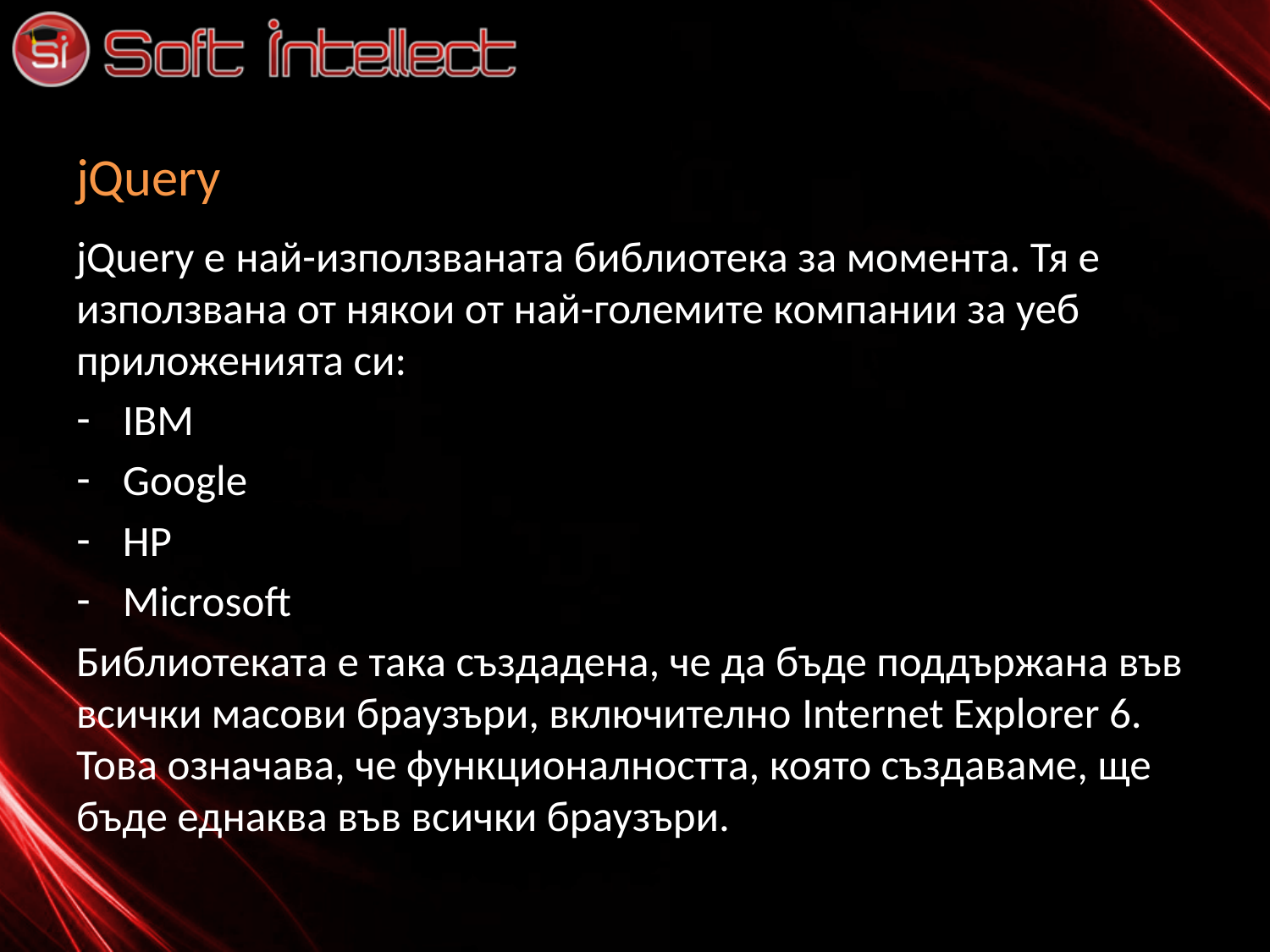

# jQuery
jQuery e най-използваната библиотека за момента. Тя е използвана от някои от най-големите компании за уеб приложенията си:
IBM
Google
HP
Microsoft
Библиотеката е така създадена, че да бъде поддържана във всички масови браузъри, включително Internet Explorer 6. Това означава, че функционалността, която създаваме, ще бъде еднаква във всички браузъри.